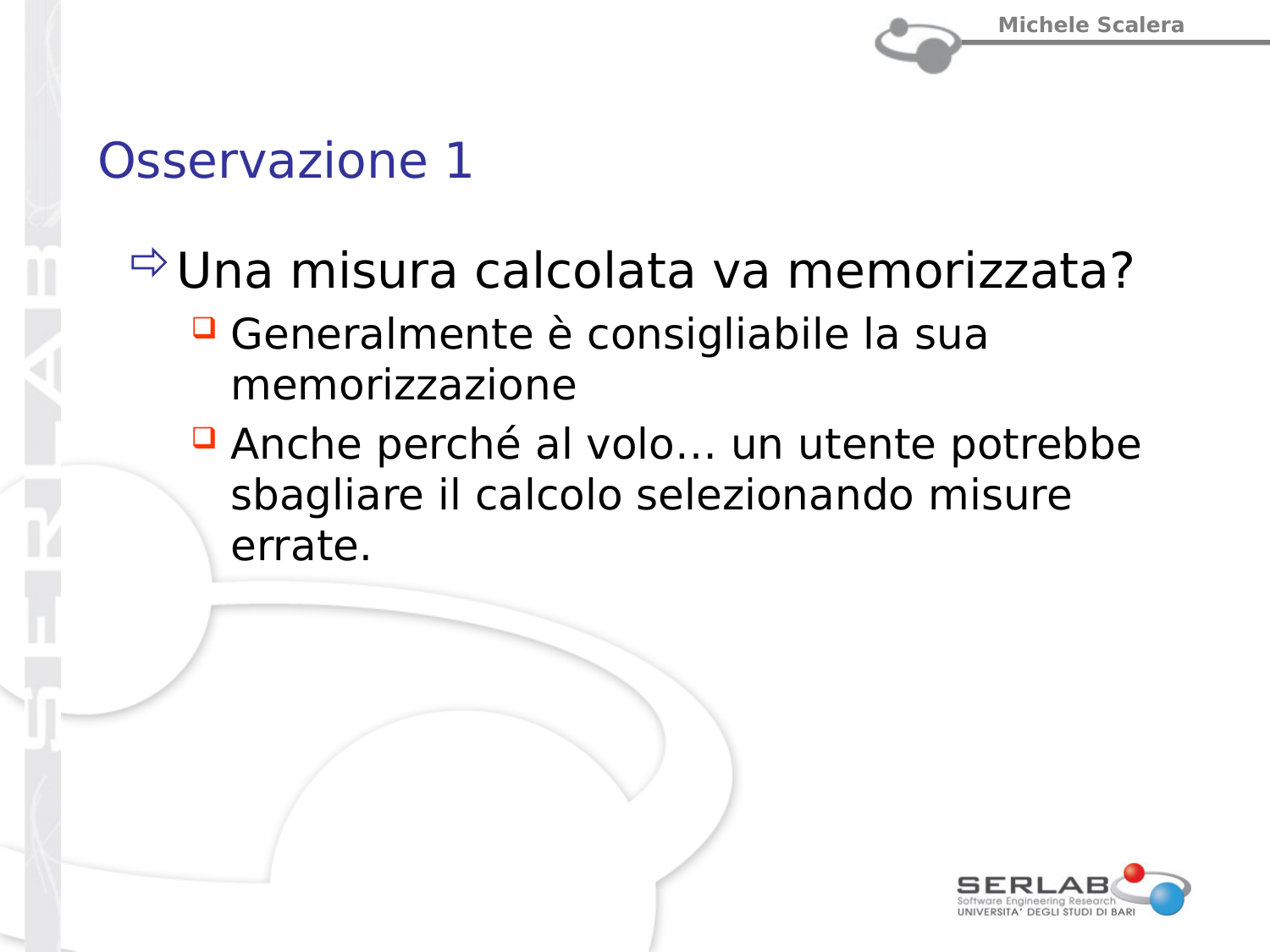

# Osservazione 1
Una misura calcolata va memorizzata?
Generalmente è consigliabile la sua memorizzazione
Anche perché al volo… un utente potrebbe sbagliare il calcolo selezionando misure errate.